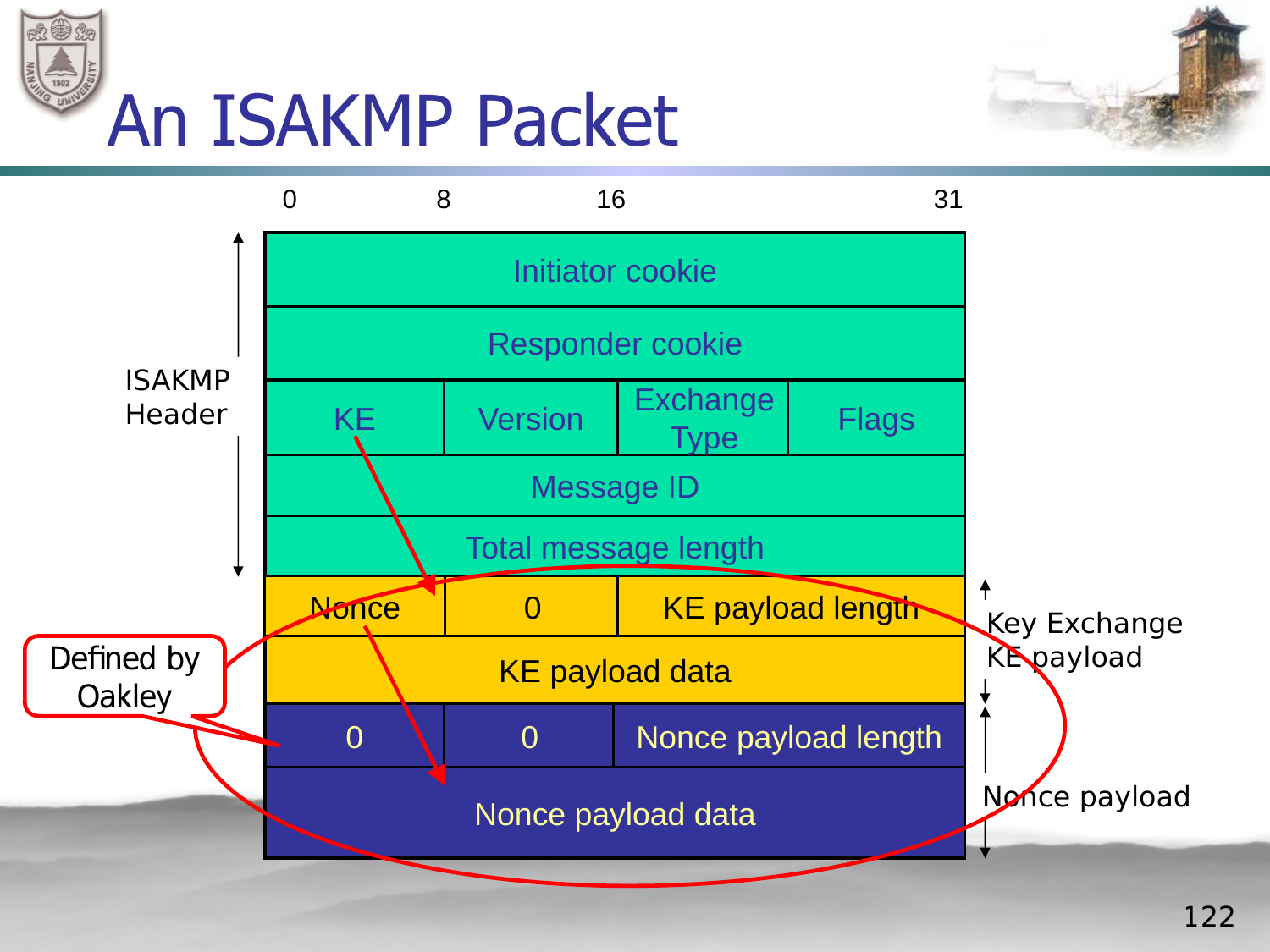

# An ISAKMP Packet
0
8
16
31

Initiator cookie
Responder cookie
ISAKMP
Header
KE
Version
Exchange Type
Flags

Message ID
Total message length

Nonce
0
KE payload length

Key Exchange
KE payload

Defined by Oakley
KE payload data
0
0
Nonce payload length

Nonce payload data
Nonce payload
122